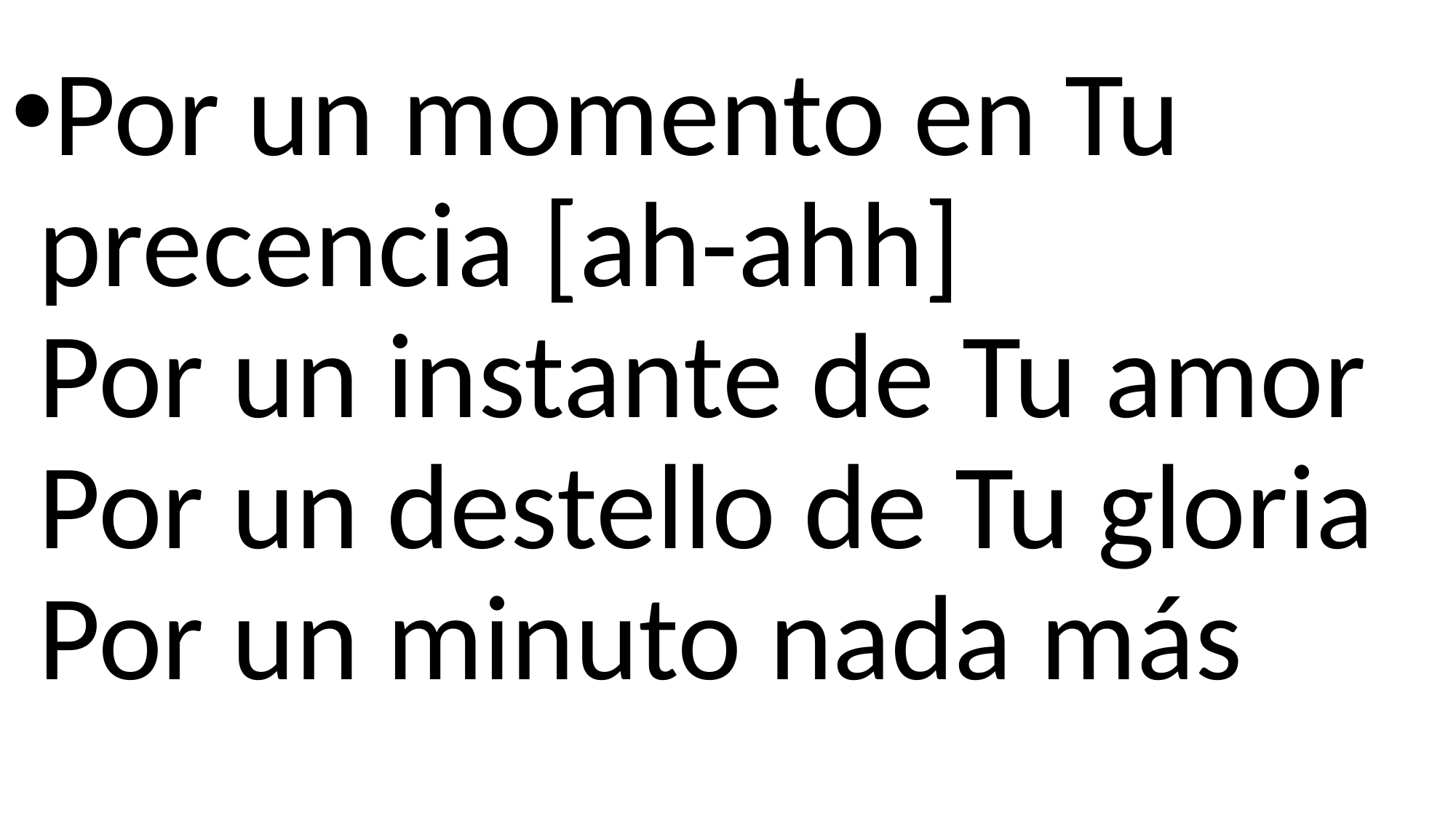

Por un momento en Tu precencia [ah-ahh]
Por un instante de Tu amor
Por un destello de Tu gloria
Por un minuto nada más